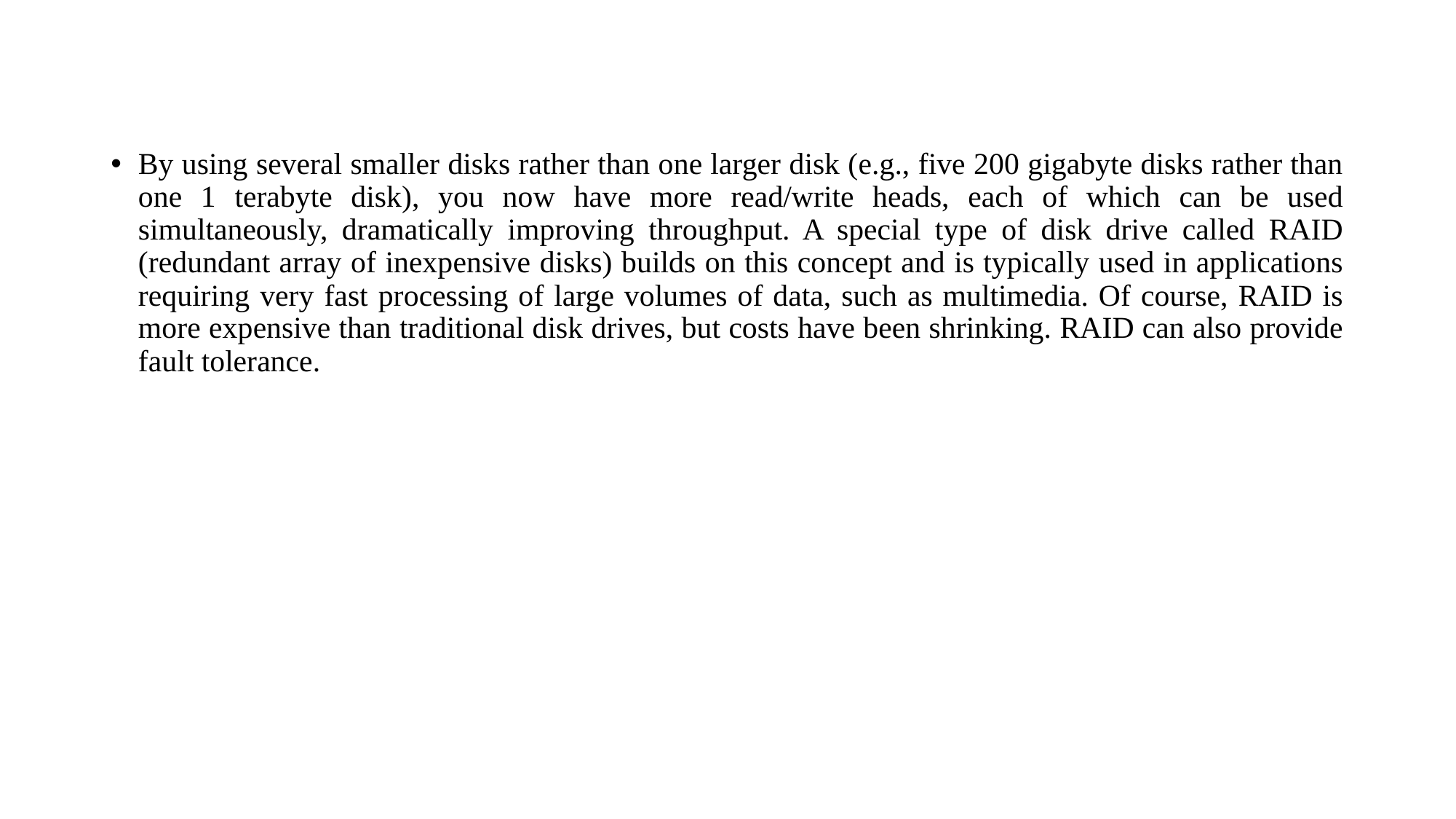

#
By using several smaller disks rather than one larger disk (e.g., five 200 gigabyte disks rather than one 1 terabyte disk), you now have more read/write heads, each of which can be used simultaneously, dramatically improving throughput. A special type of disk drive called RAID (redundant array of inexpensive disks) builds on this concept and is typically used in applications requiring very fast processing of large volumes of data, such as multimedia. Of course, RAID is more expensive than traditional disk drives, but costs have been shrinking. RAID can also provide fault tolerance.